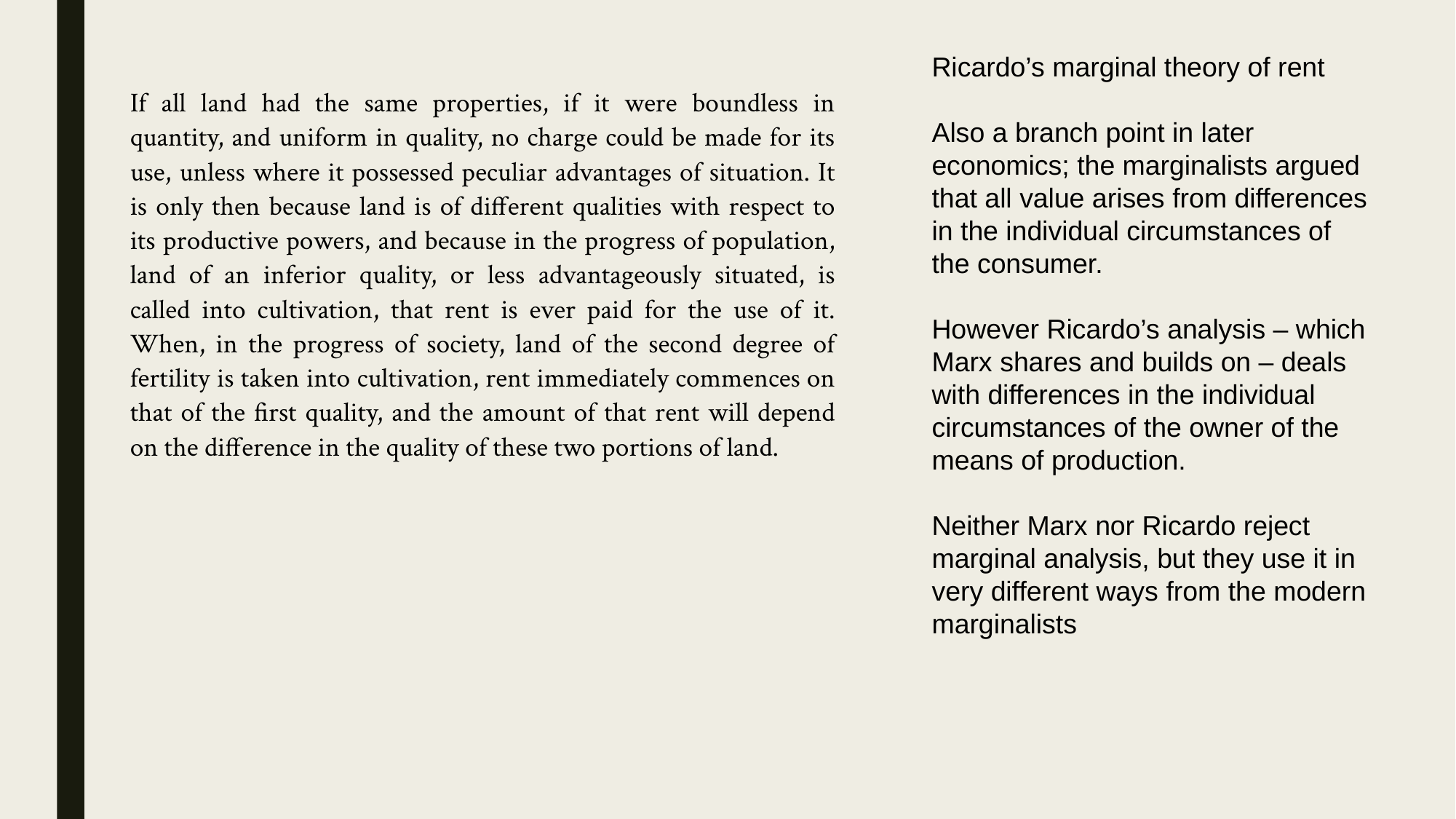

Ricardo’s marginal theory of rent

Also a branch point in later economics; the marginalists argued that all value arises from differences in the individual circumstances of the consumer.

However Ricardo’s analysis – which Marx shares and builds on – deals with differences in the individual circumstances of the owner of the means of production.

Neither Marx nor Ricardo reject marginal analysis, but they use it in very different ways from the modern marginalists
If all land had the same properties, if it were boundless in quantity, and uniform in quality, no charge could be made for its use, unless where it possessed peculiar advantages of situation. It is only then because land is of different qualities with respect to its productive powers, and because in the progress of population, land of an inferior quality, or less advantageously situated, is called into cultivation, that rent is ever paid for the use of it. When, in the progress of society, land of the second degree of fertility is taken into cultivation, rent immediately commences on that of the first quality, and the amount of that rent will depend on the difference in the quality of these two portions of land.